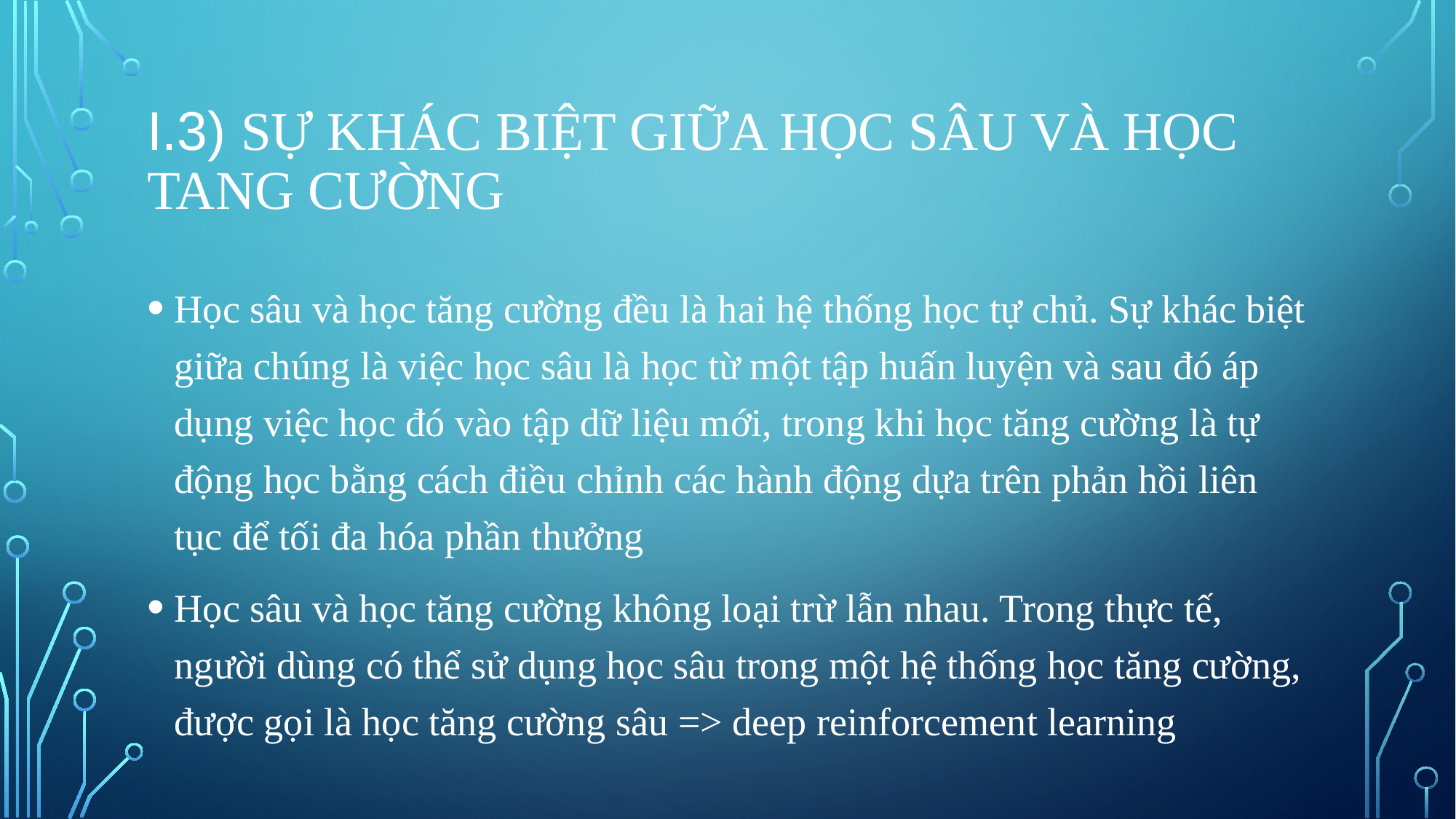

# I.3) Sự khác biệt giữa học sâu và học tang cường
Học sâu và học tăng cường đều là hai hệ thống học tự chủ. Sự khác biệt giữa chúng là việc học sâu là học từ một tập huấn luyện và sau đó áp dụng việc học đó vào tập dữ liệu mới, trong khi học tăng cường là tự động học bằng cách điều chỉnh các hành động dựa trên phản hồi liên tục để tối đa hóa phần thưởng
Học sâu và học tăng cường không loại trừ lẫn nhau. Trong thực tế, người dùng có thể sử dụng học sâu trong một hệ thống học tăng cường, được gọi là học tăng cường sâu => deep reinforcement learning